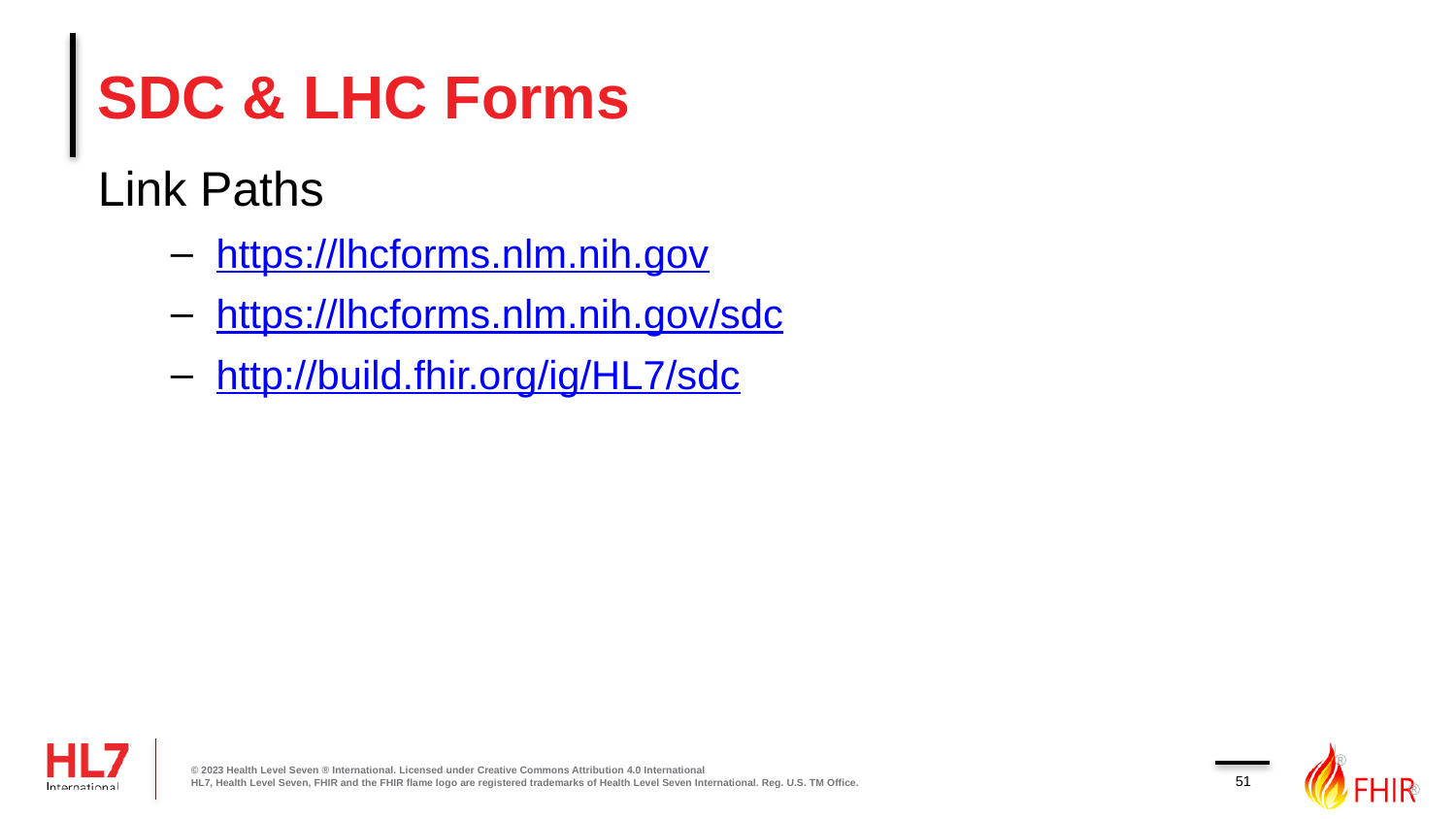

# SDC & LHC Forms
Link Paths
https://lhcforms.nlm.nih.gov
https://lhcforms.nlm.nih.gov/sdc
http://build.fhir.org/ig/HL7/sdc
© 2023 Health Level Seven ® International. Licensed under Creative Commons Attribution 4.0 International
HL7, Health Level Seven, FHIR and the FHIR flame logo are registered trademarks of Health Level Seven International. Reg. U.S. TM Office.
51